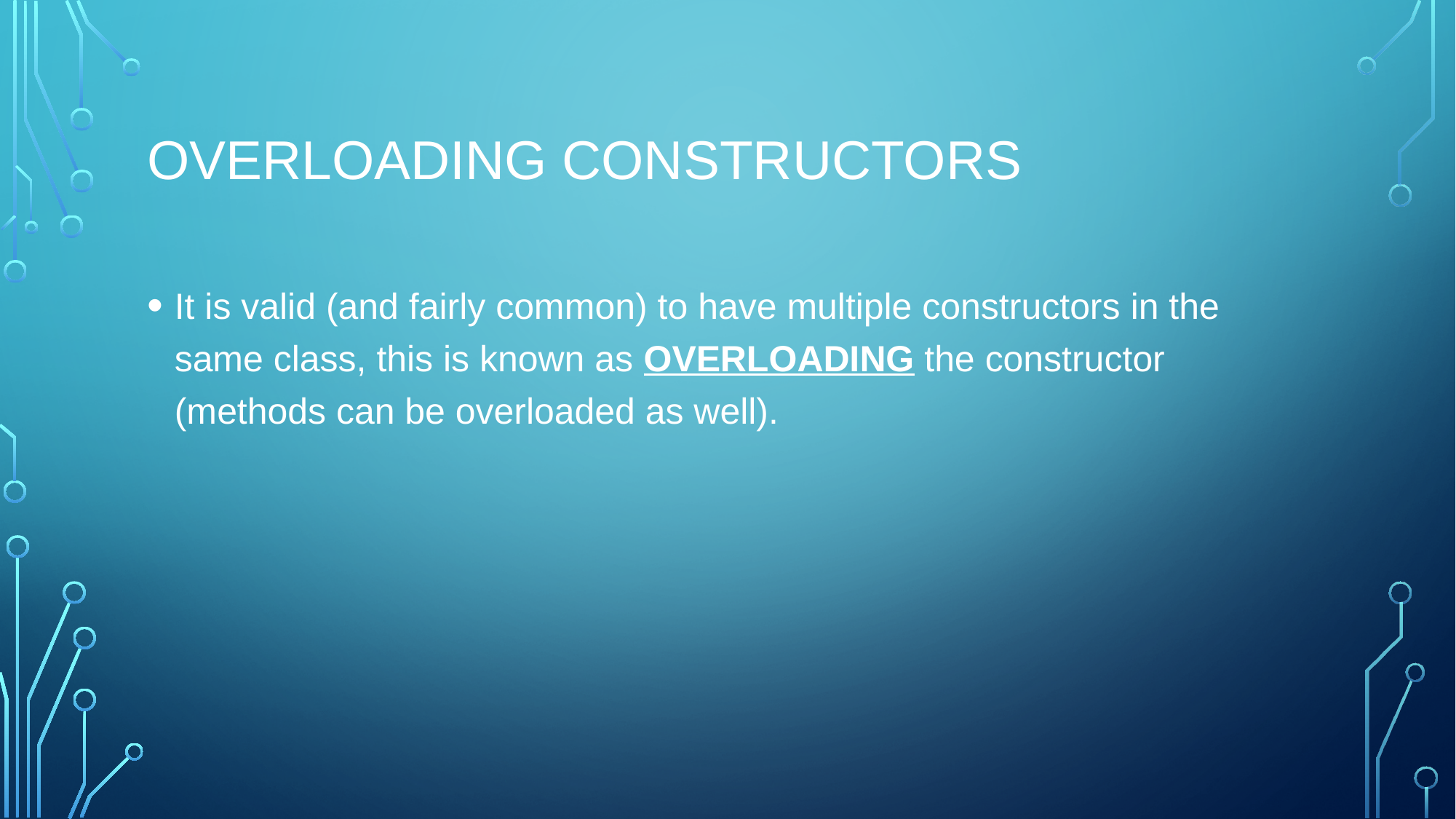

# Overloading constructors
It is valid (and fairly common) to have multiple constructors in the same class, this is known as OVERLOADING the constructor (methods can be overloaded as well).